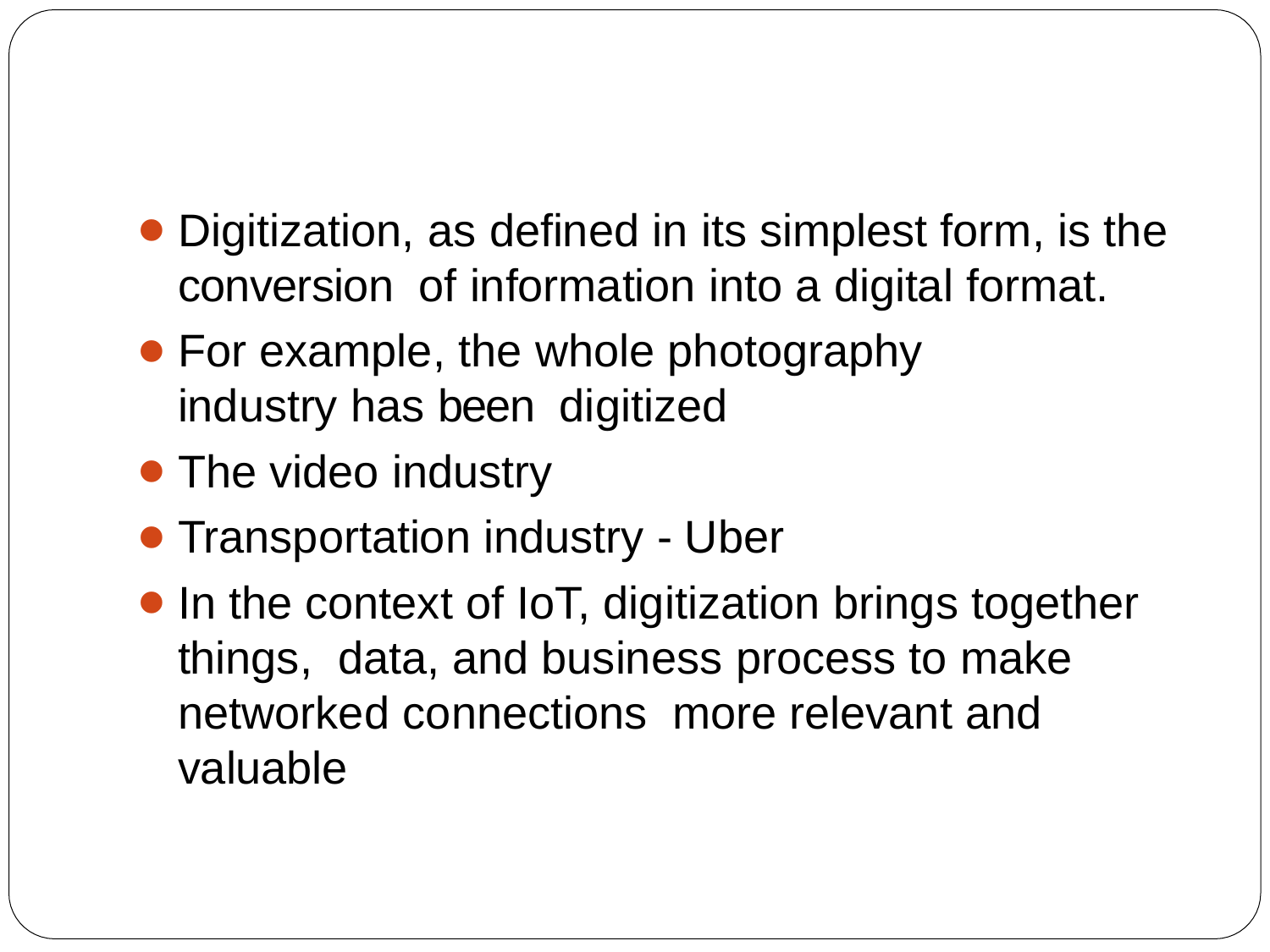

Digitization, as defined in its simplest form, is the conversion  of information into a digital format.
For example, the whole photography industry has been  digitized
The video industry
Transportation industry - Uber
In the context of IoT, digitization brings together things,  data, and business process to make networked connections  more relevant and valuable